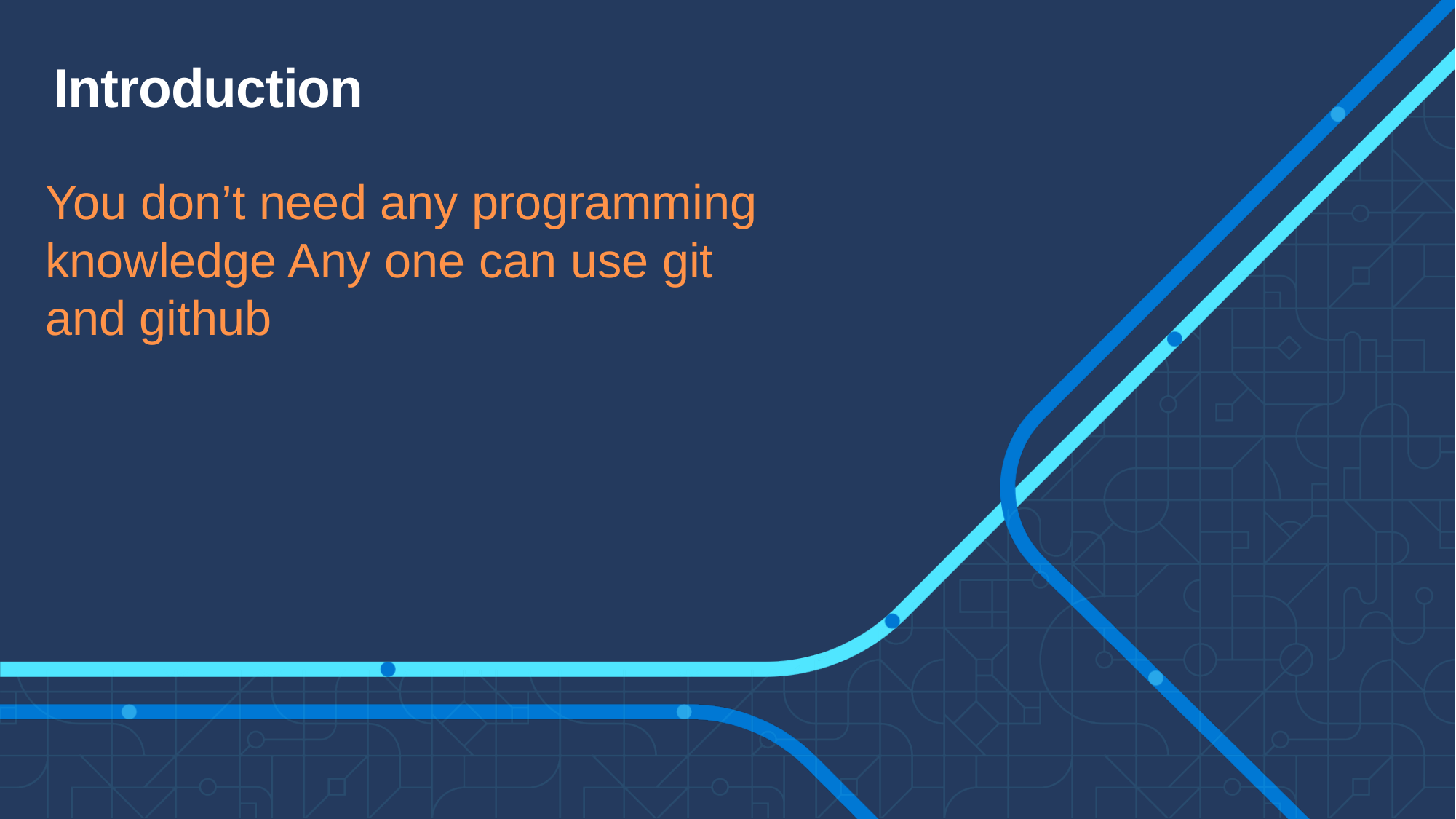

# Introduction
You don’t need any programming knowledge Any one can use git and github